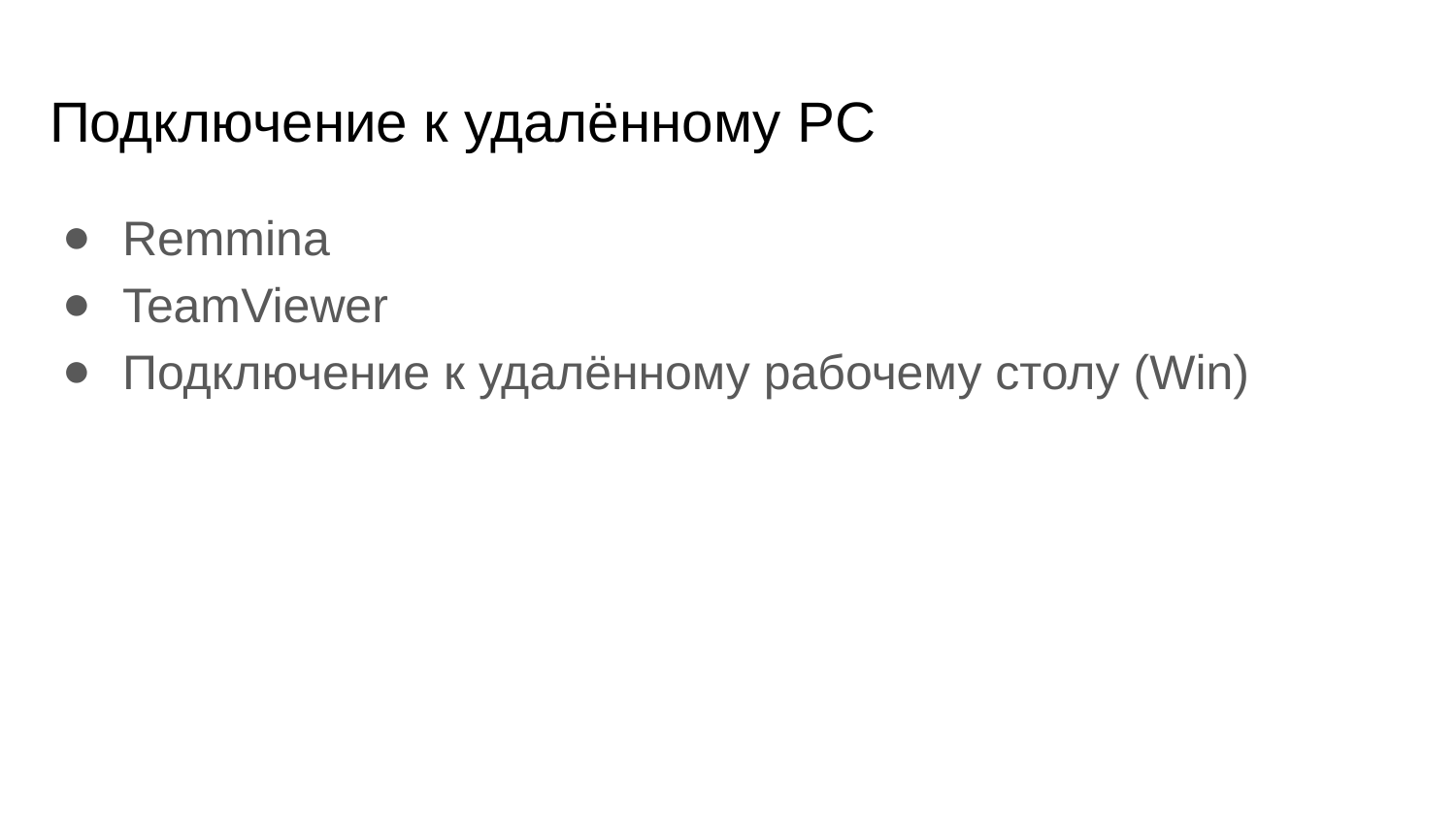

# Подключение к удалённому PC
Remmina
TeamViewer
Подключение к удалённому рабочему столу (Win)